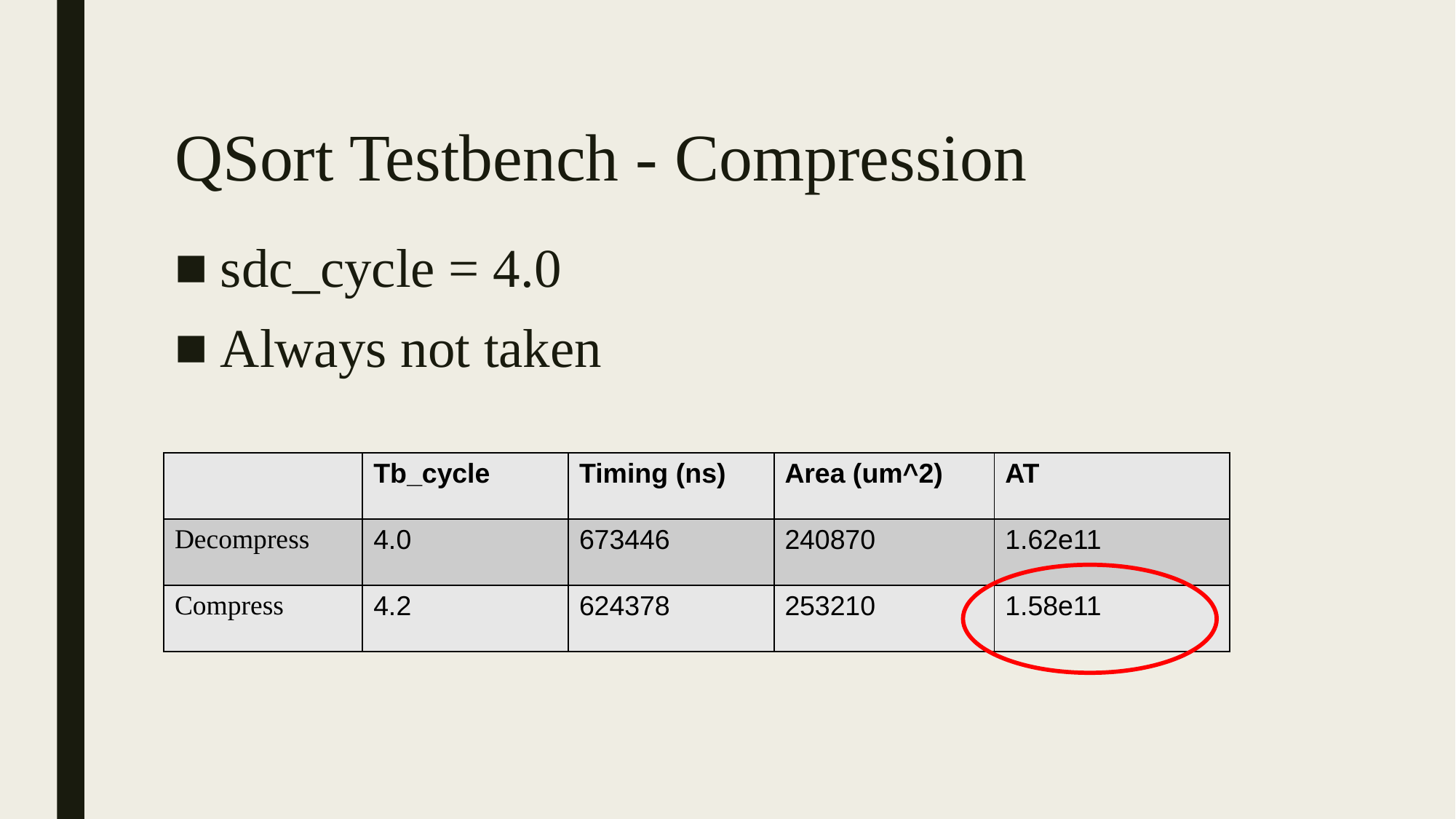

# QSort Testbench - Compression
sdc_cycle = 4.0
Always not taken

|  | Tb\_cycle | Timing (ns) | Area (um^2) | AT |
| --- | --- | --- | --- | --- |
| Decompress | 4.0 | 673446 | 240870 | 1.62e11 |
| Compress | 4.2 | 624378 | 253210 | 1.58e11 |